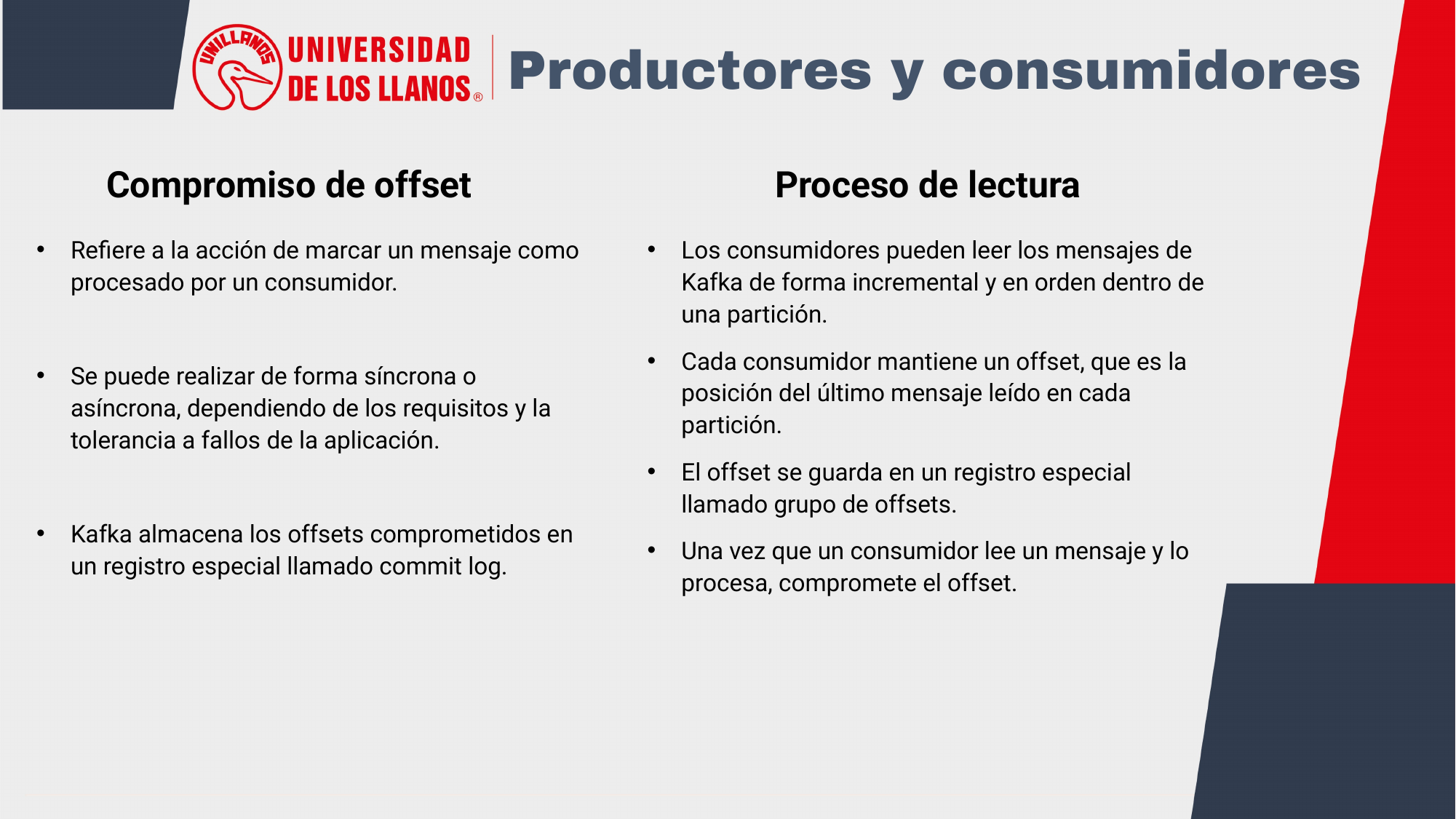

Productores y consumidores
Compromiso de offset
Proceso de lectura
Refiere a la acción de marcar un mensaje como procesado por un consumidor.

Se puede realizar de forma síncrona o asíncrona, dependiendo de los requisitos y la tolerancia a fallos de la aplicación.

Kafka almacena los offsets comprometidos en un registro especial llamado commit log.
Los consumidores pueden leer los mensajes de Kafka de forma incremental y en orden dentro de una partición.
Cada consumidor mantiene un offset, que es la posición del último mensaje leído en cada partición.
El offset se guarda en un registro especial llamado grupo de offsets.
Una vez que un consumidor lee un mensaje y lo procesa, compromete el offset.